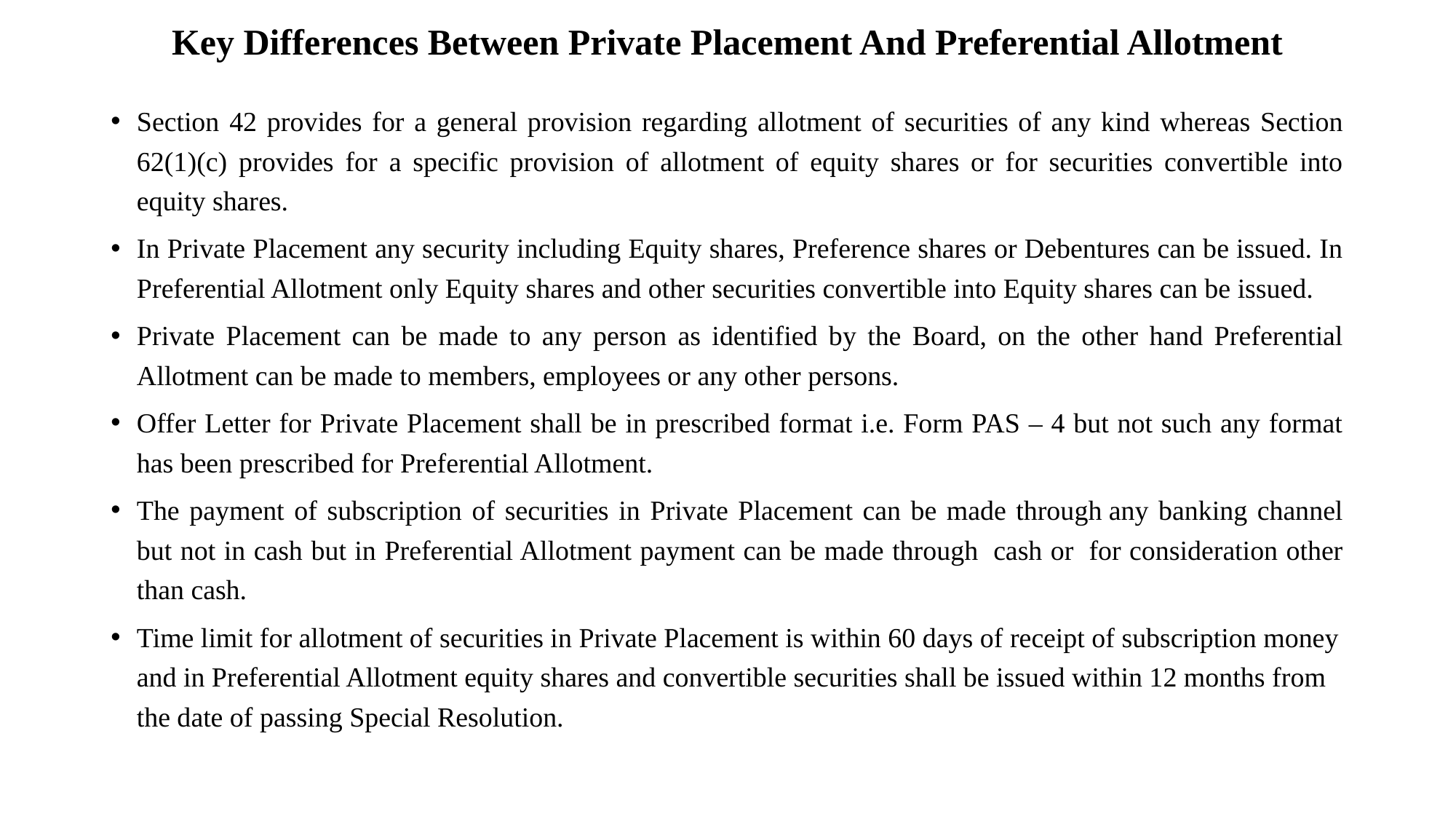

# Key Differences Between Private Placement And Preferential Allotment
Section 42 provides for a general provision regarding allotment of securities of any kind whereas Section 62(1)(c) provides for a specific provision of allotment of equity shares or for securities convertible into equity shares.
In Private Placement any security including Equity shares, Preference shares or Debentures can be issued. In Preferential Allotment only Equity shares and other securities convertible into Equity shares can be issued.
Private Placement can be made to any person as identified by the Board, on the other hand Preferential Allotment can be made to members, employees or any other persons.
Offer Letter for Private Placement shall be in prescribed format i.e. Form PAS – 4 but not such any format has been prescribed for Preferential Allotment.
The payment of subscription of securities in Private Placement can be made through any banking channel but not in cash but in Preferential Allotment payment can be made through  cash or  for consideration other than cash.
Time limit for allotment of securities in Private Placement is within 60 days of receipt of subscription money and in Preferential Allotment equity shares and convertible securities shall be issued within 12 months from the date of passing Special Resolution.